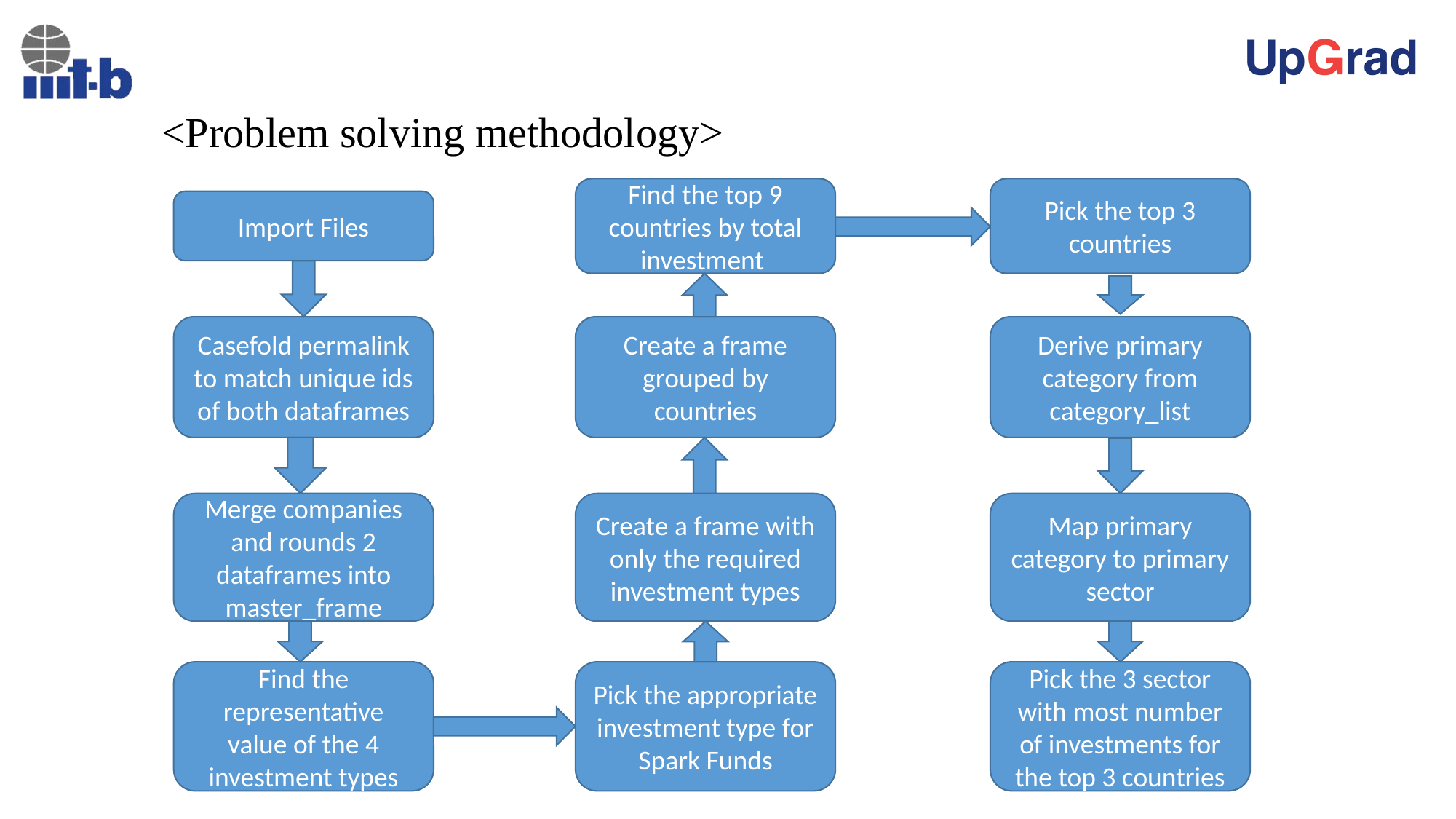

# <Problem solving methodology>
Find the top 9 countries by total investment
Pick the top 3 countries
Import Files

Derive primary category from category_list
Casefold permalink to match unique ids of both dataframes
Create a frame grouped by countries

Map primary category to primary sector
Merge companies and rounds 2 dataframes into master_frame
Create a frame with only the required investment types

Find the representative value of the 4 investment types
Pick the appropriate investment type for Spark Funds
Pick the 3 sector with most number of investments for the top 3 countries